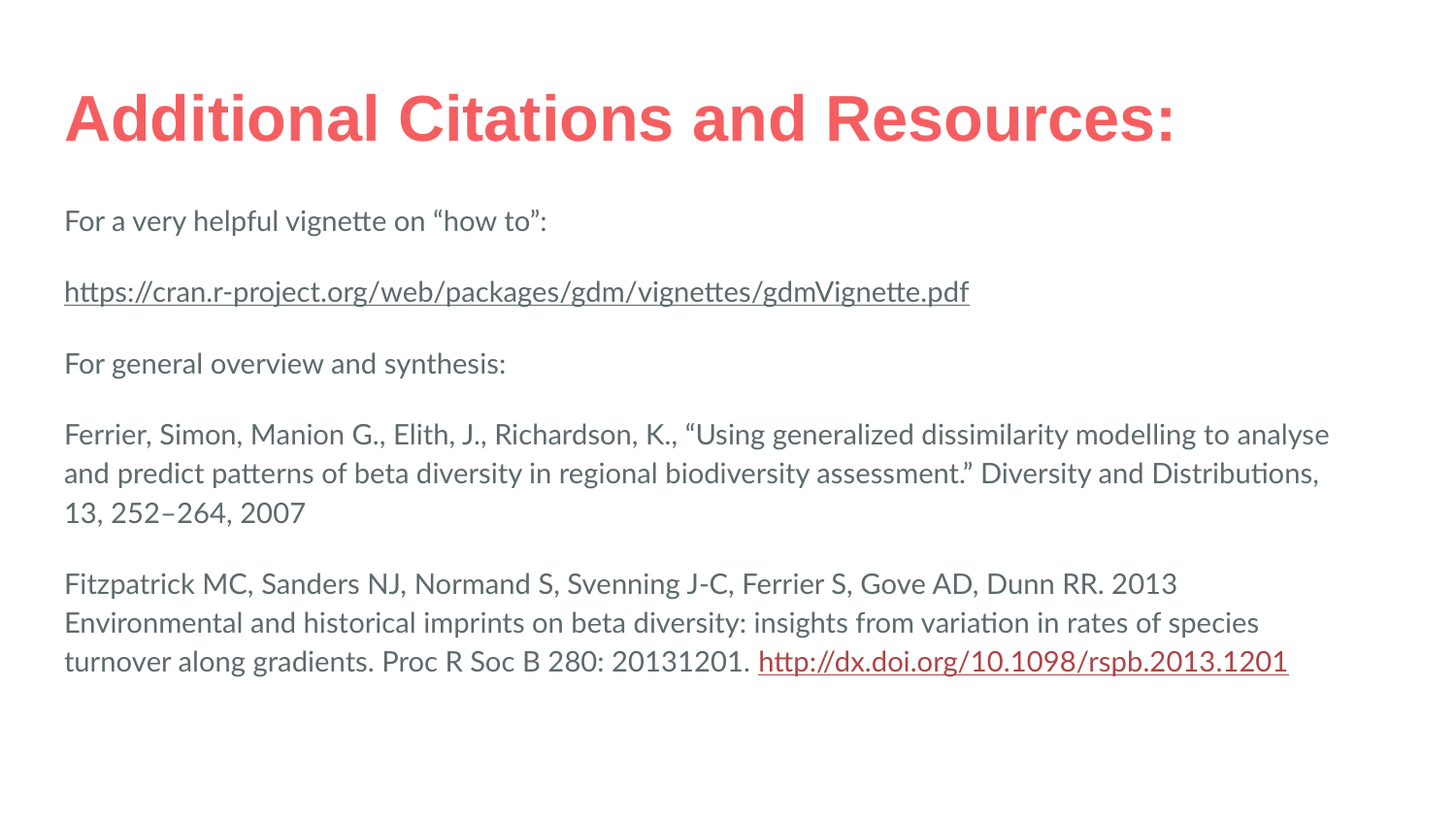

# Additional Citations and Resources:
For a very helpful vignette on “how to”:
https://cran.r-project.org/web/packages/gdm/vignettes/gdmVignette.pdf
For general overview and synthesis:
Ferrier, Simon, Manion G., Elith, J., Richardson, K., “Using generalized dissimilarity modelling to analyse and predict patterns of beta diversity in regional biodiversity assessment.” Diversity and Distributions, 13, 252–264, 2007
Fitzpatrick MC, Sanders NJ, Normand S, Svenning J-C, Ferrier S, Gove AD, Dunn RR. 2013 Environmental and historical imprints on beta diversity: insights from variation in rates of species turnover along gradients. Proc R Soc B 280: 20131201. http://dx.doi.org/10.1098/rspb.2013.1201